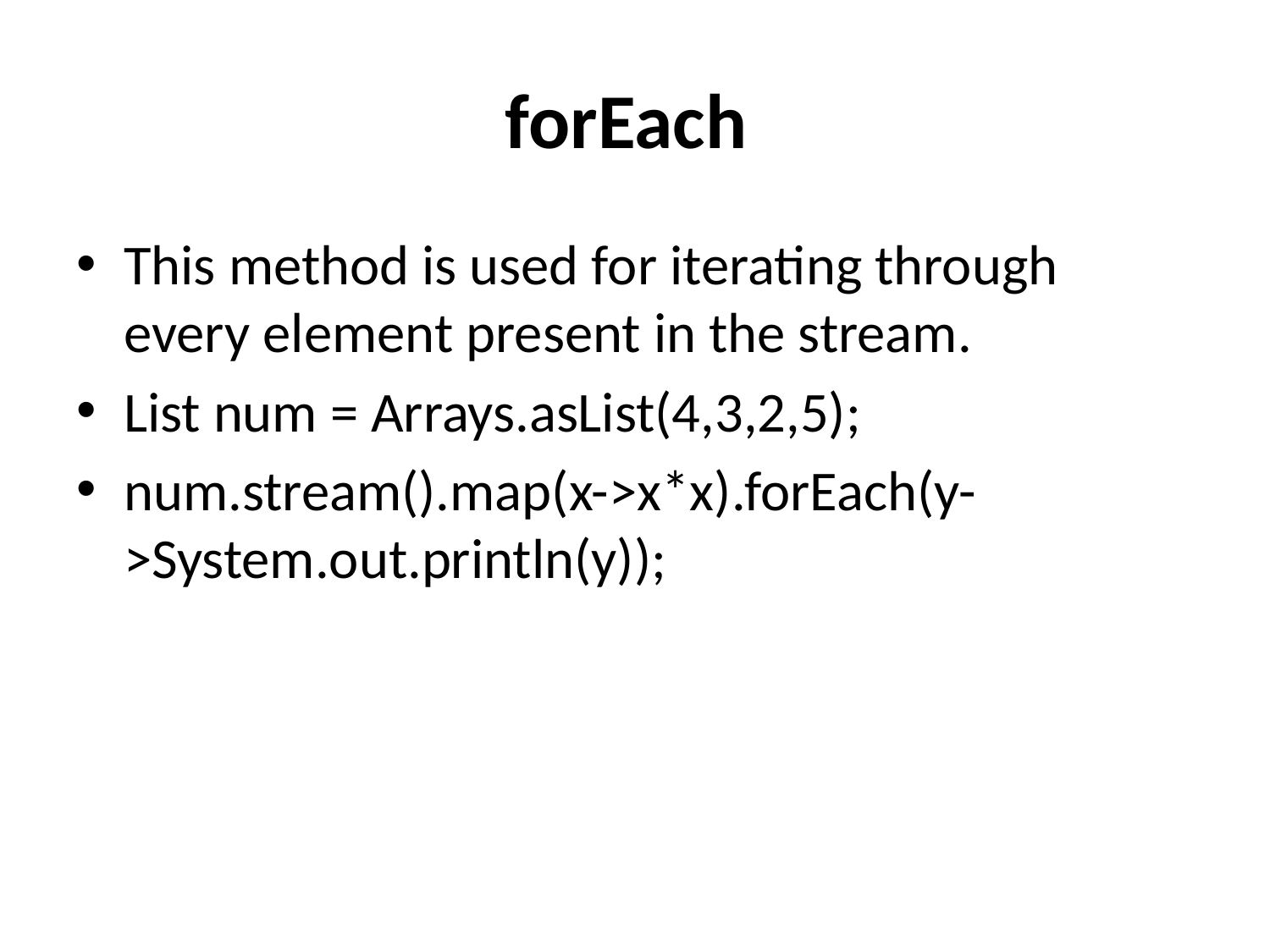

# forEach
This method is used for iterating through every element present in the stream.
List num = Arrays.asList(4,3,2,5);
num.stream().map(x->x*x).forEach(y->System.out.println(y));